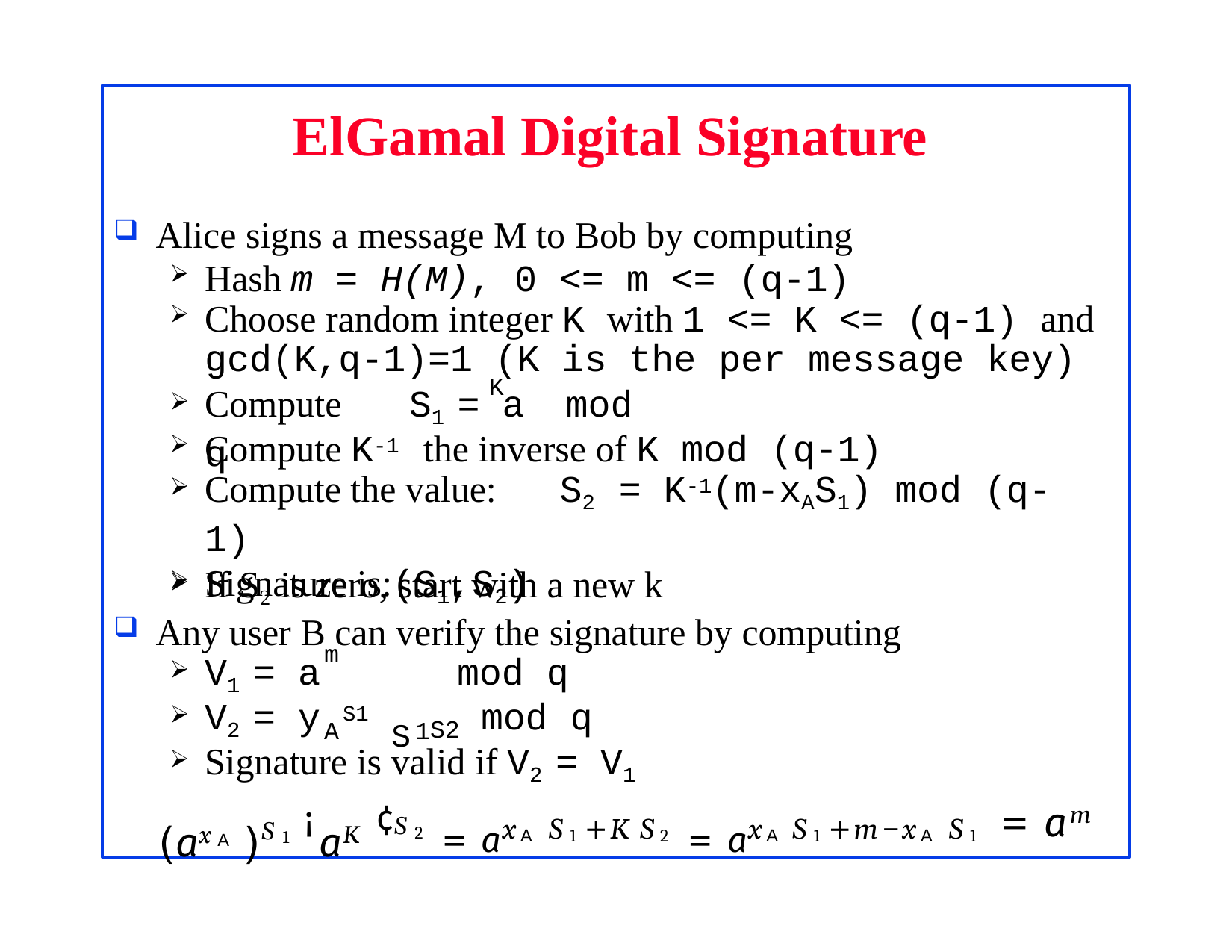

# ElGamal Digital Signature
Alice signs a message M to Bob by computing
Hash m = H(M), 0 <= m <= (q-1)
Choose random integer K with 1 <= K <= (q-1) and
gcd(K,q-1)=1 (K is the per message key)
K
Compute	S1 = a	mod q
Compute K-1 the inverse of K mod (q-1)
Compute the value:	S2 = K-1(m-xAS1) mod (q-1)
If S2 is zero, start with a new k
Signature is:(S1,S2)
Any user B can verify the signature by computing
V1 = a	mod q
m
S S2
V2 = y S1
mod q
A	1
Signature is valid if V2 = V1
= axA S1+KS2   = axAS1+m−xA S1
(axA )S1  ¡aK ¢S2
= am